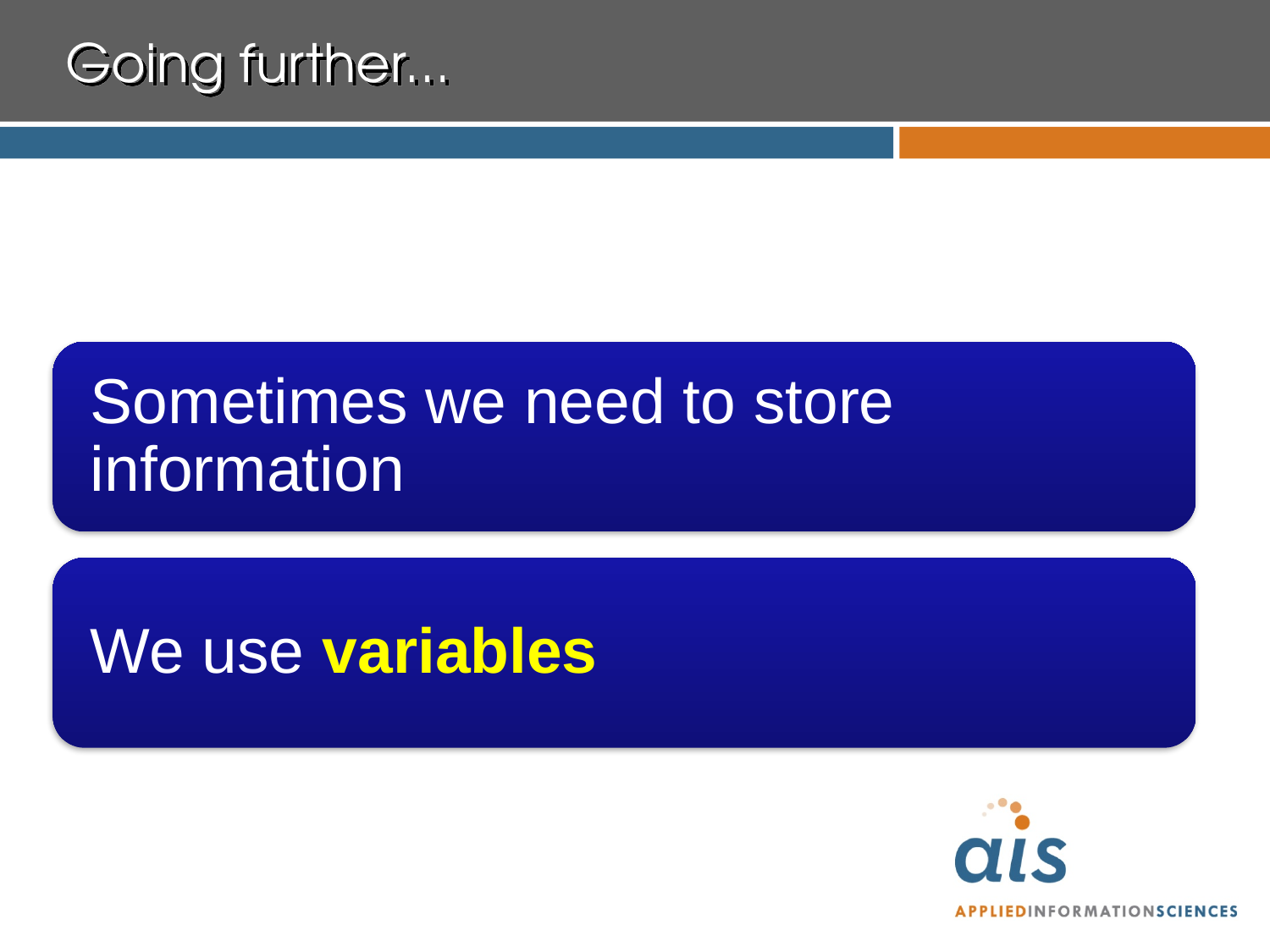

# Going further…
Sometimes we need to store information
We use variables